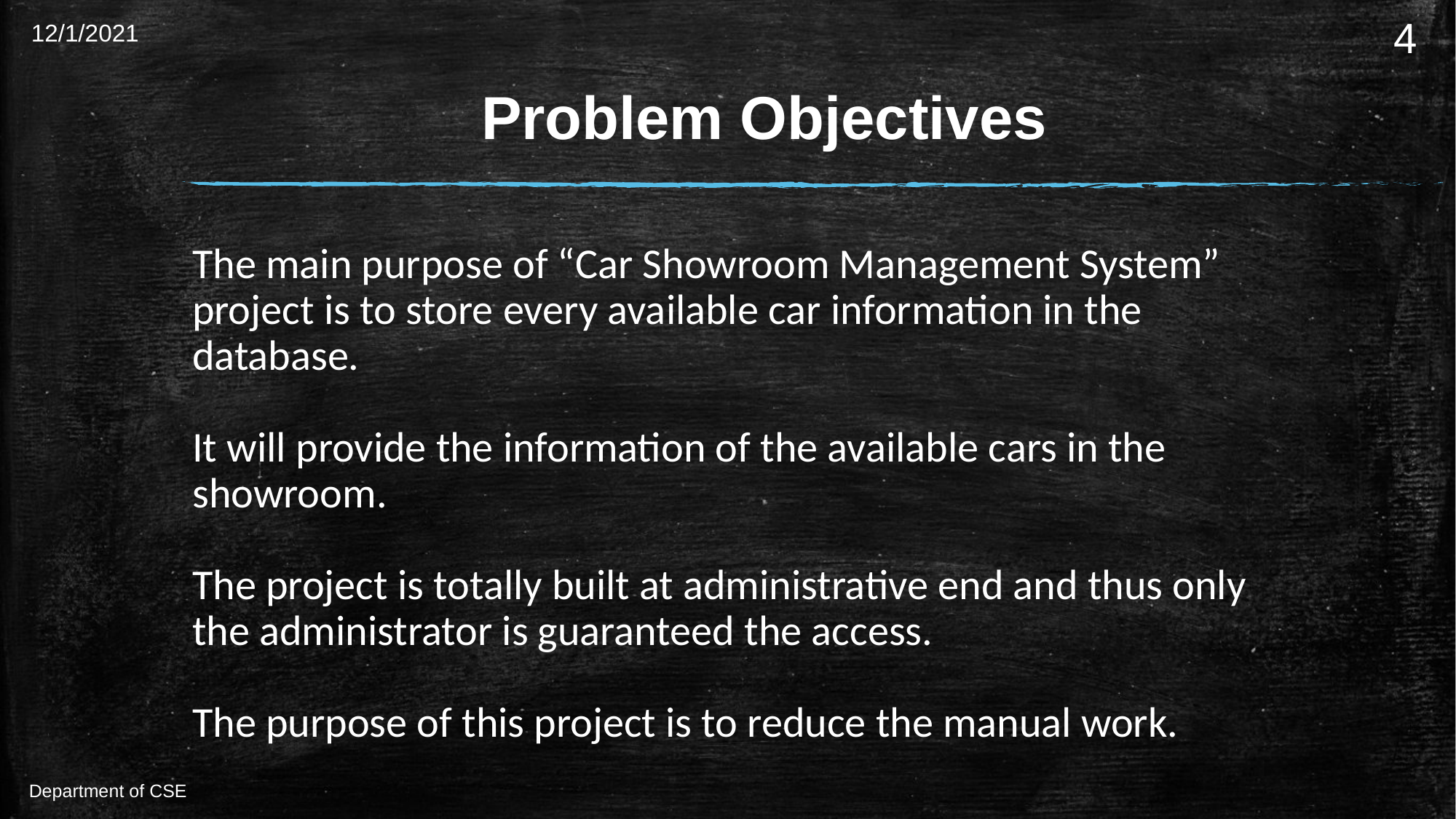

12/1/2021
4
# Problem Objectives
The main purpose of “Car Showroom Management System” project is to store every available car information in the database.

It will provide the information of the available cars in the showroom.

The project is totally built at administrative end and thus only the administrator is guaranteed the access.

The purpose of this project is to reduce the manual work.
Department of CSE